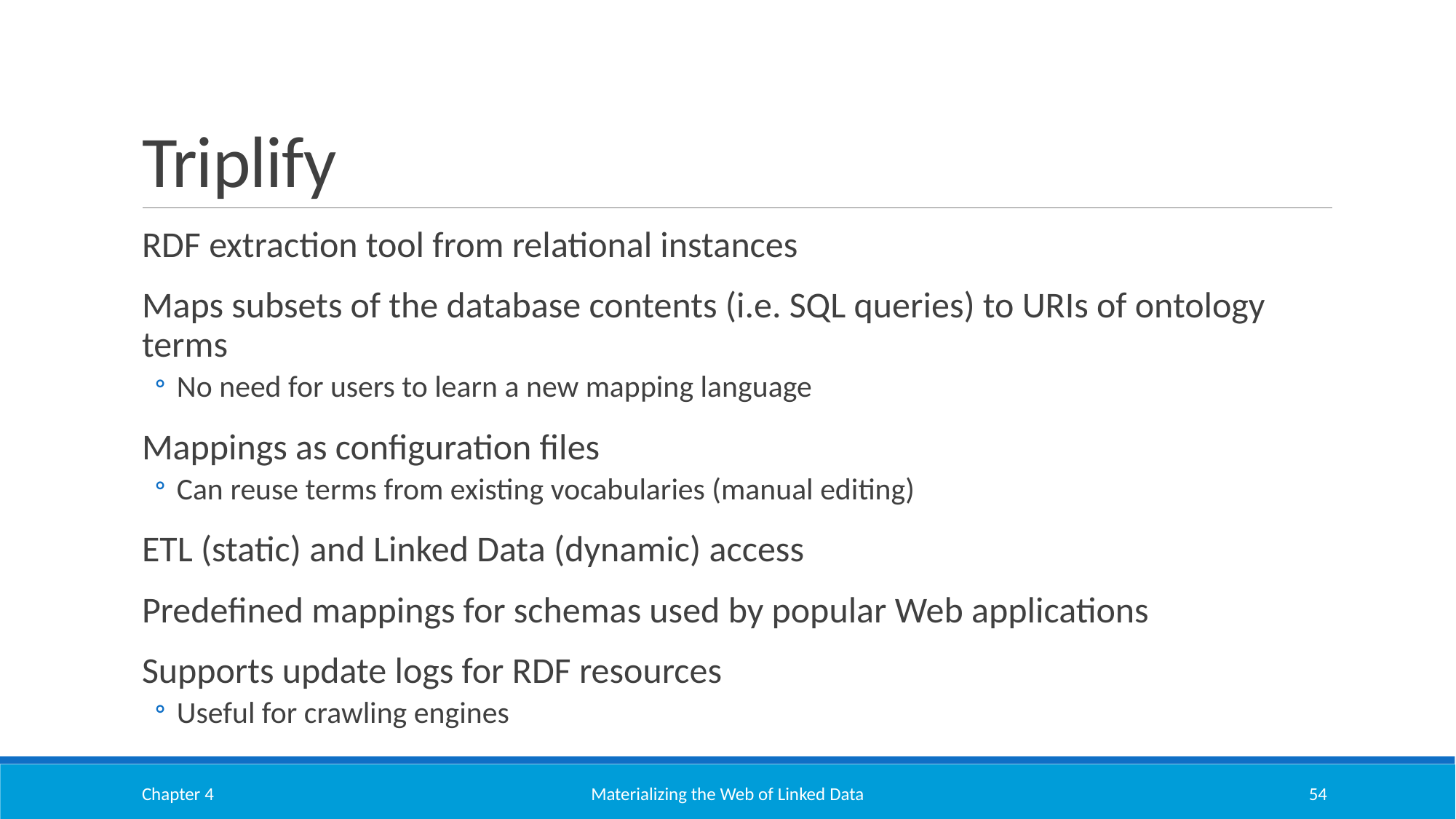

# Triplify
RDF extraction tool from relational instances
Maps subsets of the database contents (i.e. SQL queries) to URIs of ontology terms
No need for users to learn a new mapping language
Mappings as configuration files
Can reuse terms from existing vocabularies (manual editing)
ETL (static) and Linked Data (dynamic) access
Predefined mappings for schemas used by popular Web applications
Supports update logs for RDF resources
Useful for crawling engines
Chapter 4
Materializing the Web of Linked Data
54